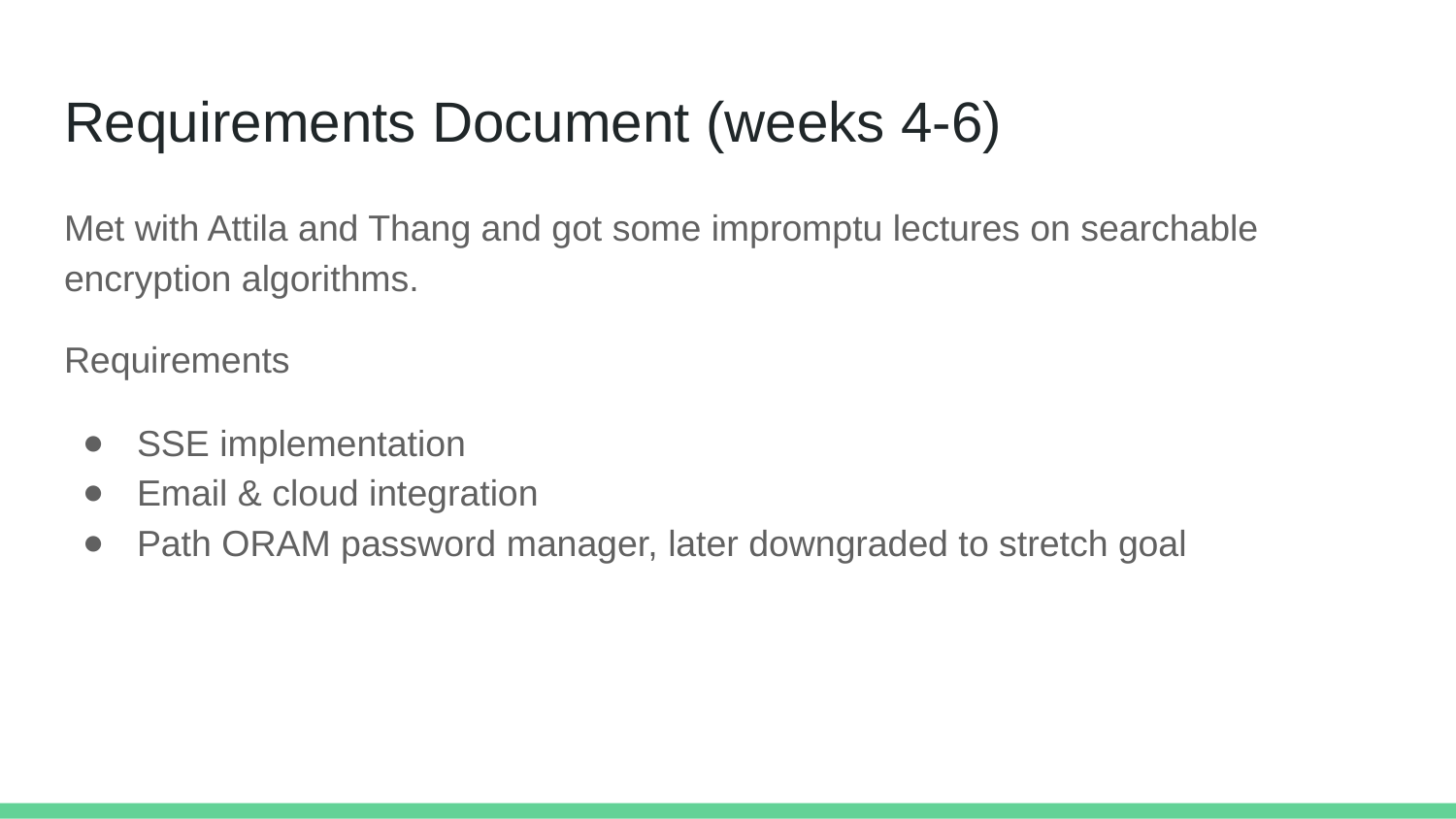

# Requirements Document (weeks 4-6)
Met with Attila and Thang and got some impromptu lectures on searchable encryption algorithms.
Requirements
SSE implementation
Email & cloud integration
Path ORAM password manager, later downgraded to stretch goal